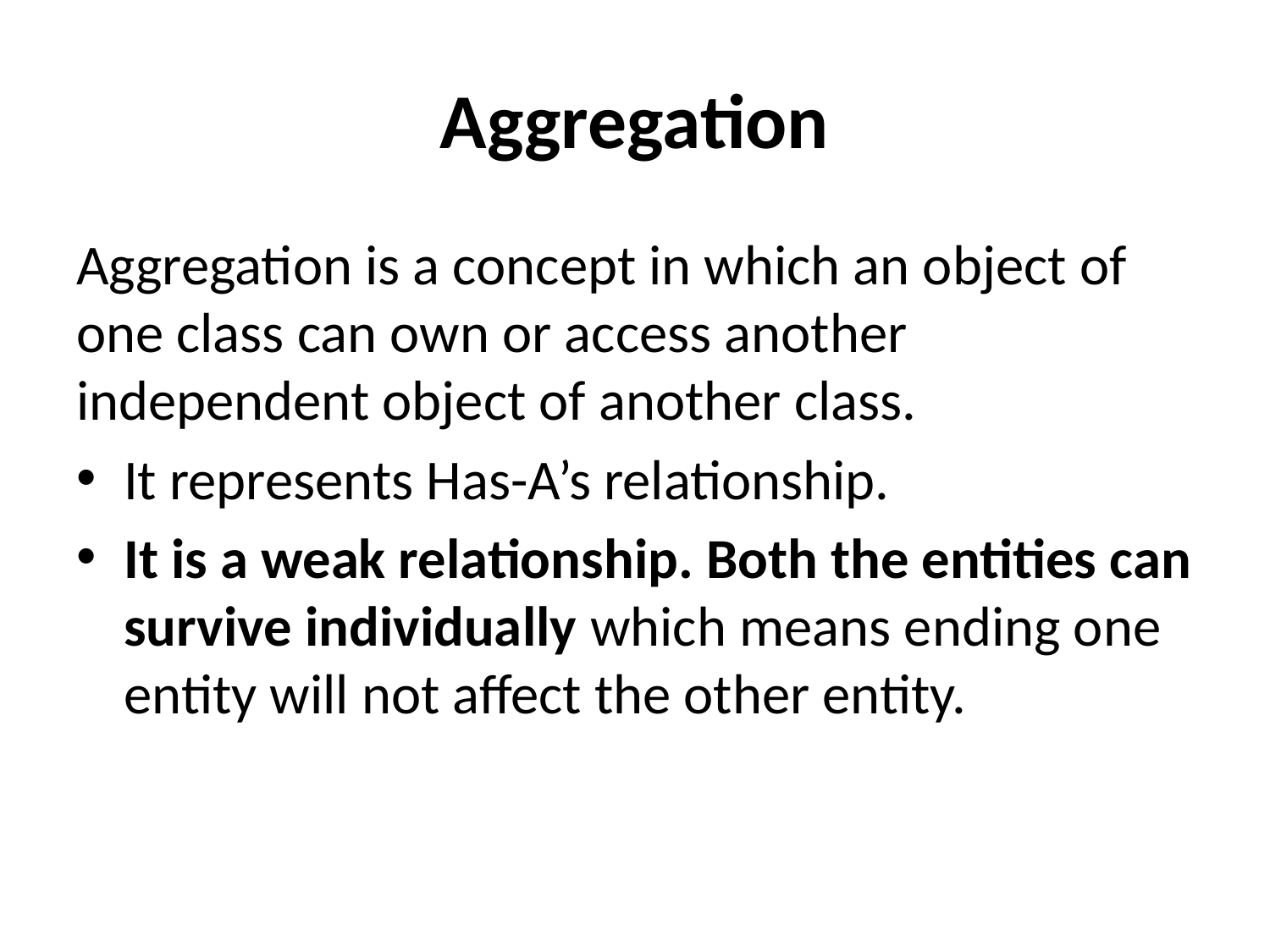

# Aggregation
Aggregation is a concept in which an object of one class can own or access another independent object of another class.
It represents Has-A’s relationship.
It is a weak relationship. Both the entities can survive individually which means ending one entity will not affect the other entity.